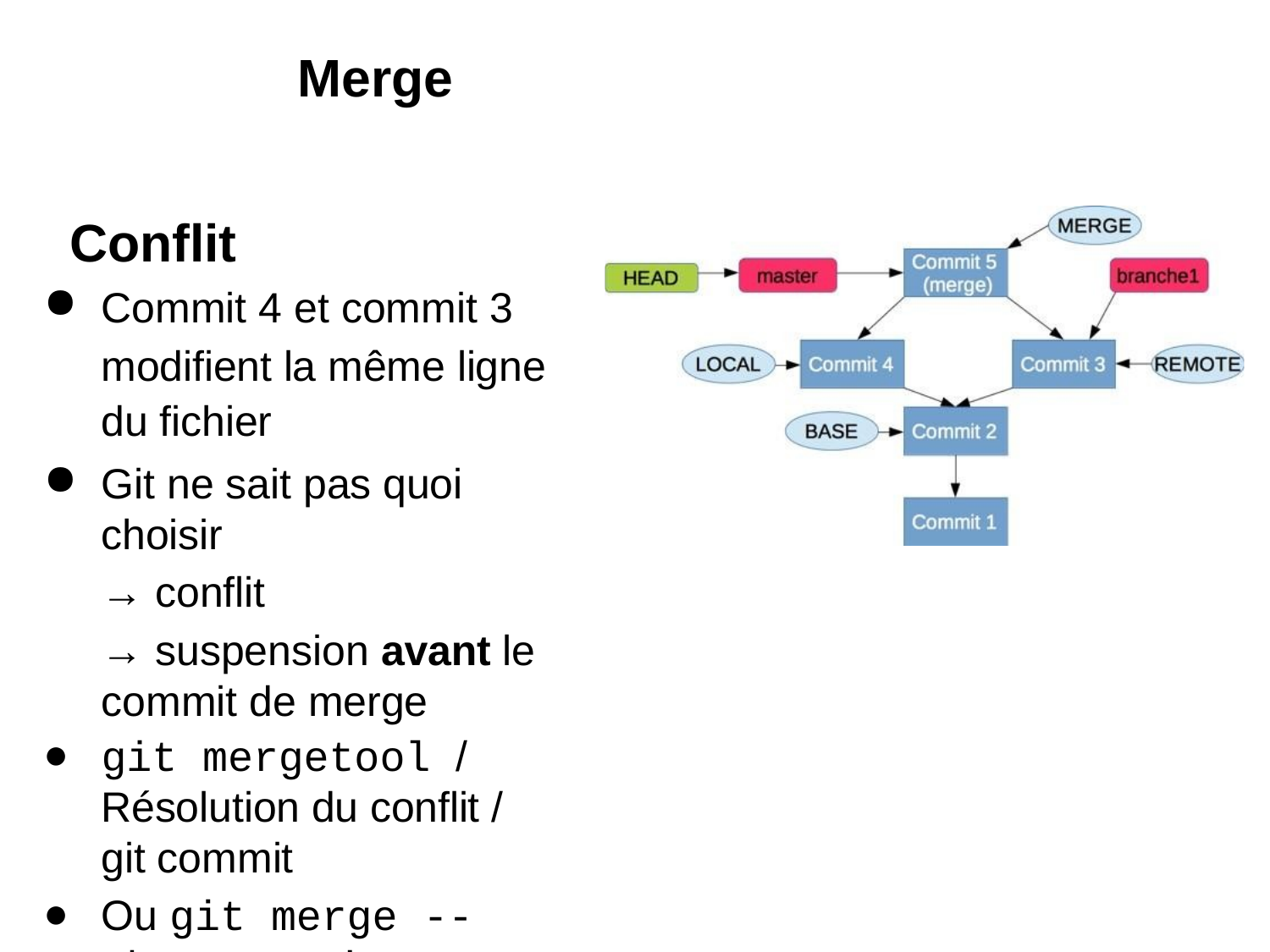

# Merge
Conflit
Commit 4 et commit 3  modifient la même ligne
du fichier
Git ne sait pas quoi choisir
→ conflit
→ suspension avant le commit de merge
git mergetool / Résolution du conflit / git commit
Ou git merge --abort ou git reset --merge ou
git reset --hard HEAD pour annuler
NB : branche1 ne bougera pas